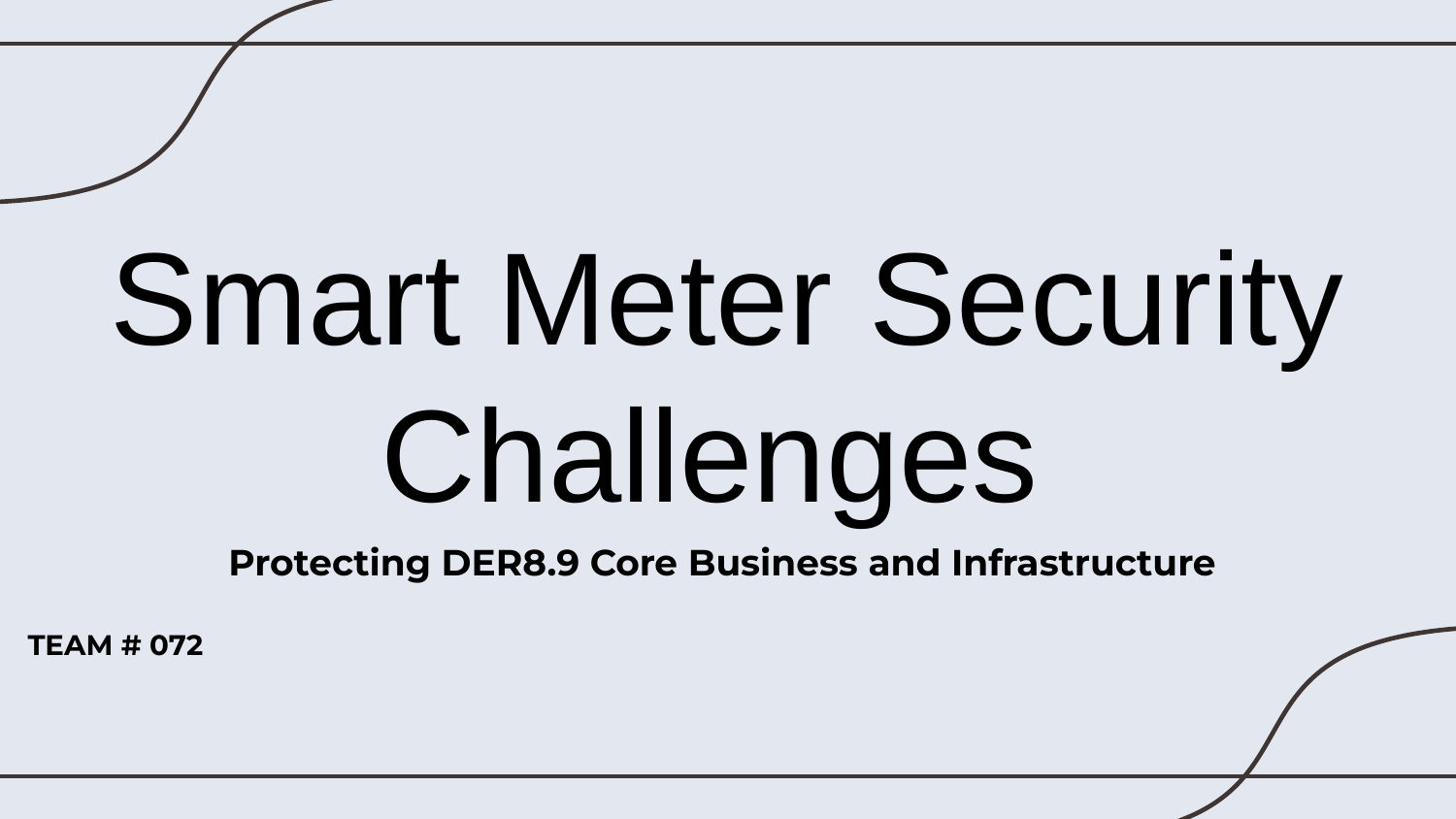

# Smart Meter Security Challenges
Protecting DER8.9 Core Business and Infrastructure
TEAM # 072